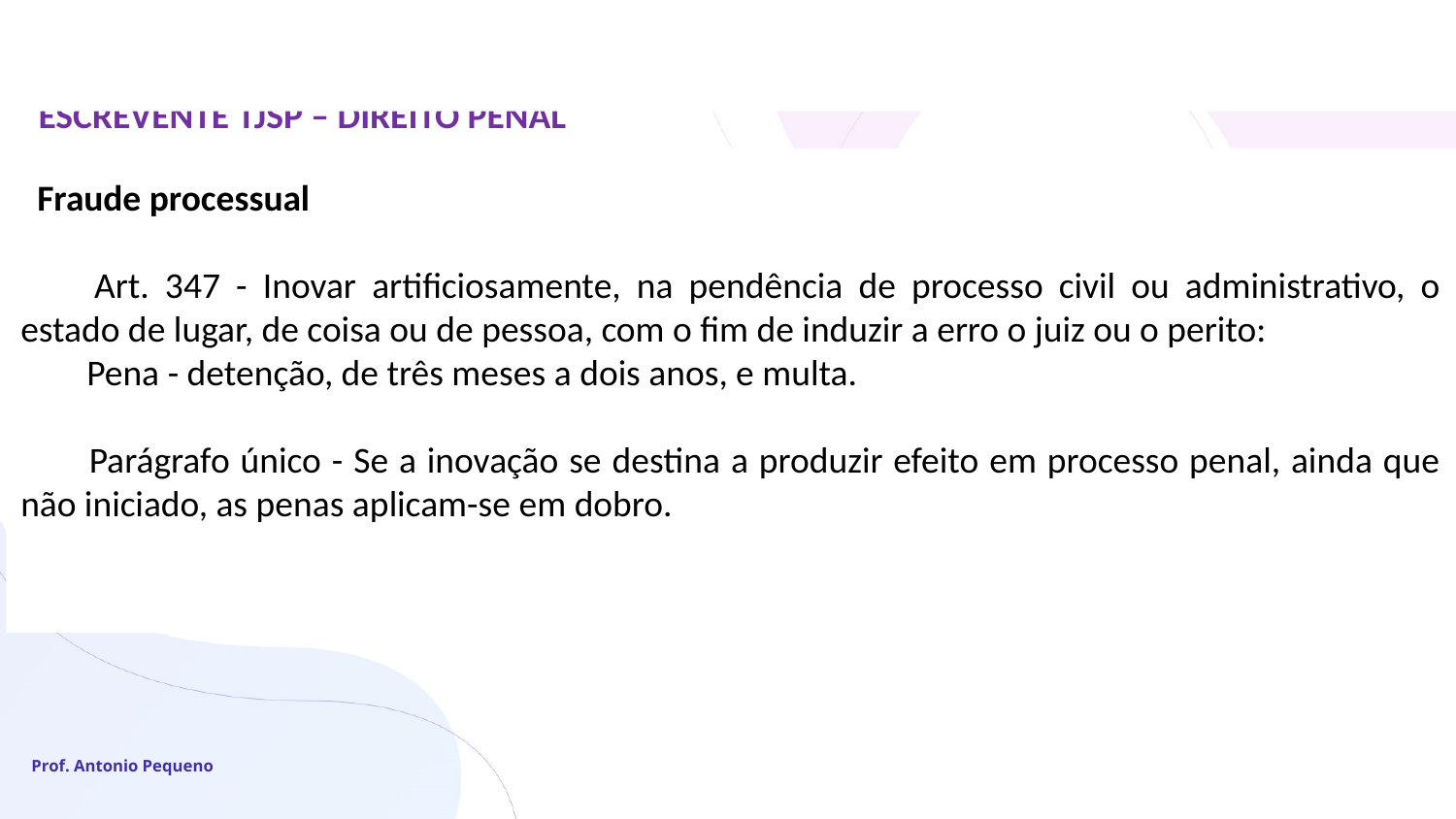

A respeito dos crimes previstos nos artigos 293 a 305 do Código Penal, assinale a alternativa correta.

ESCREVENTE TJSP – DIREITO PENAL

  Fraude processual

        Art. 347 - Inovar artificiosamente, na pendência de processo civil ou administrativo, o estado de lugar, de coisa ou de pessoa, com o fim de induzir a erro o juiz ou o perito:
        Pena - detenção, de três meses a dois anos, e multa.

        Parágrafo único - Se a inovação se destina a produzir efeito em processo penal, ainda que não iniciado, as penas aplicam-se em dobro.

Prof. Antonio Pequeno